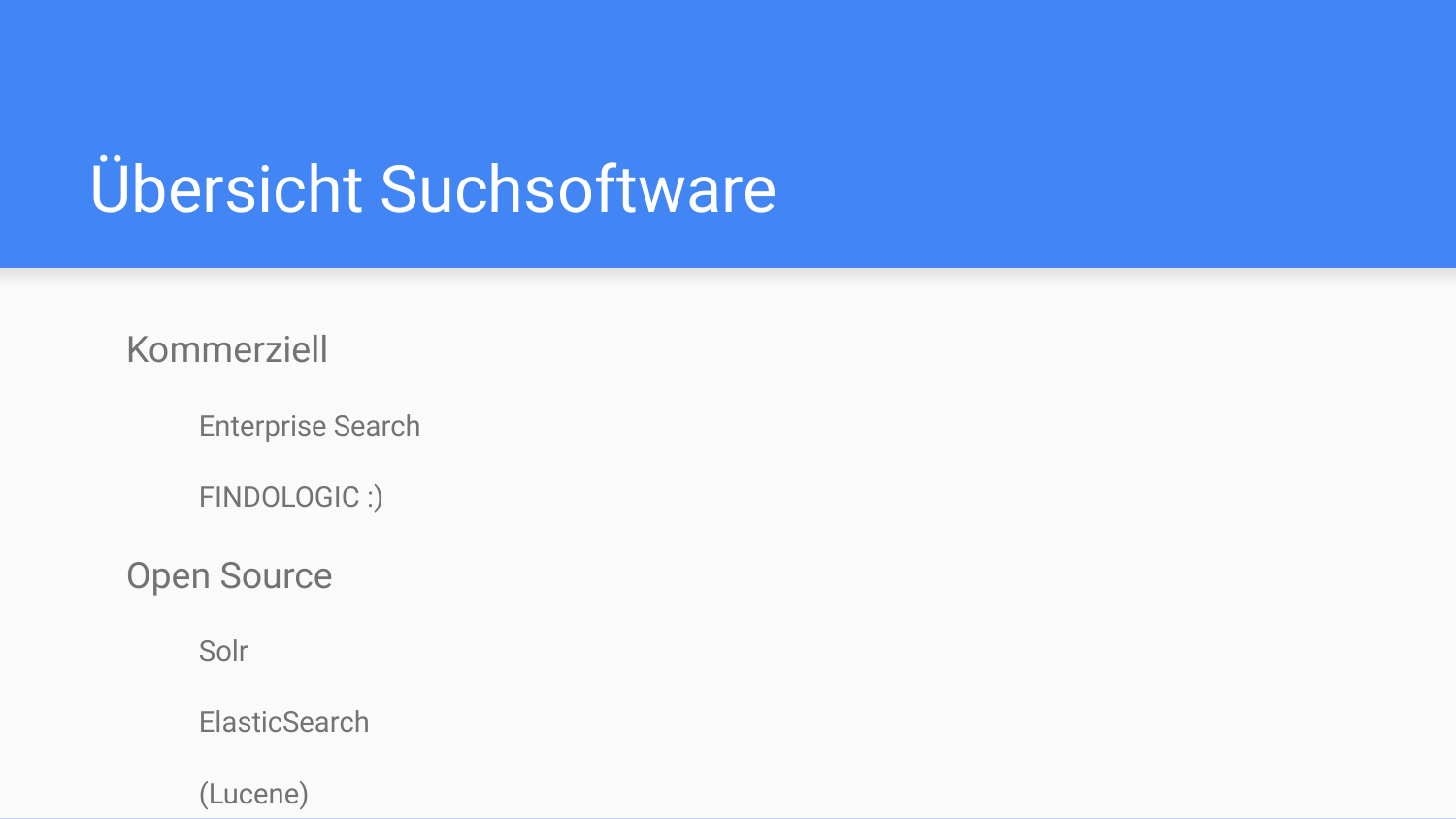

# Übersicht Suchsoftware
Kommerziell
Enterprise Search
FINDOLOGIC :)
Open Source
Solr
ElasticSearch
(Lucene)
(Sphinx)